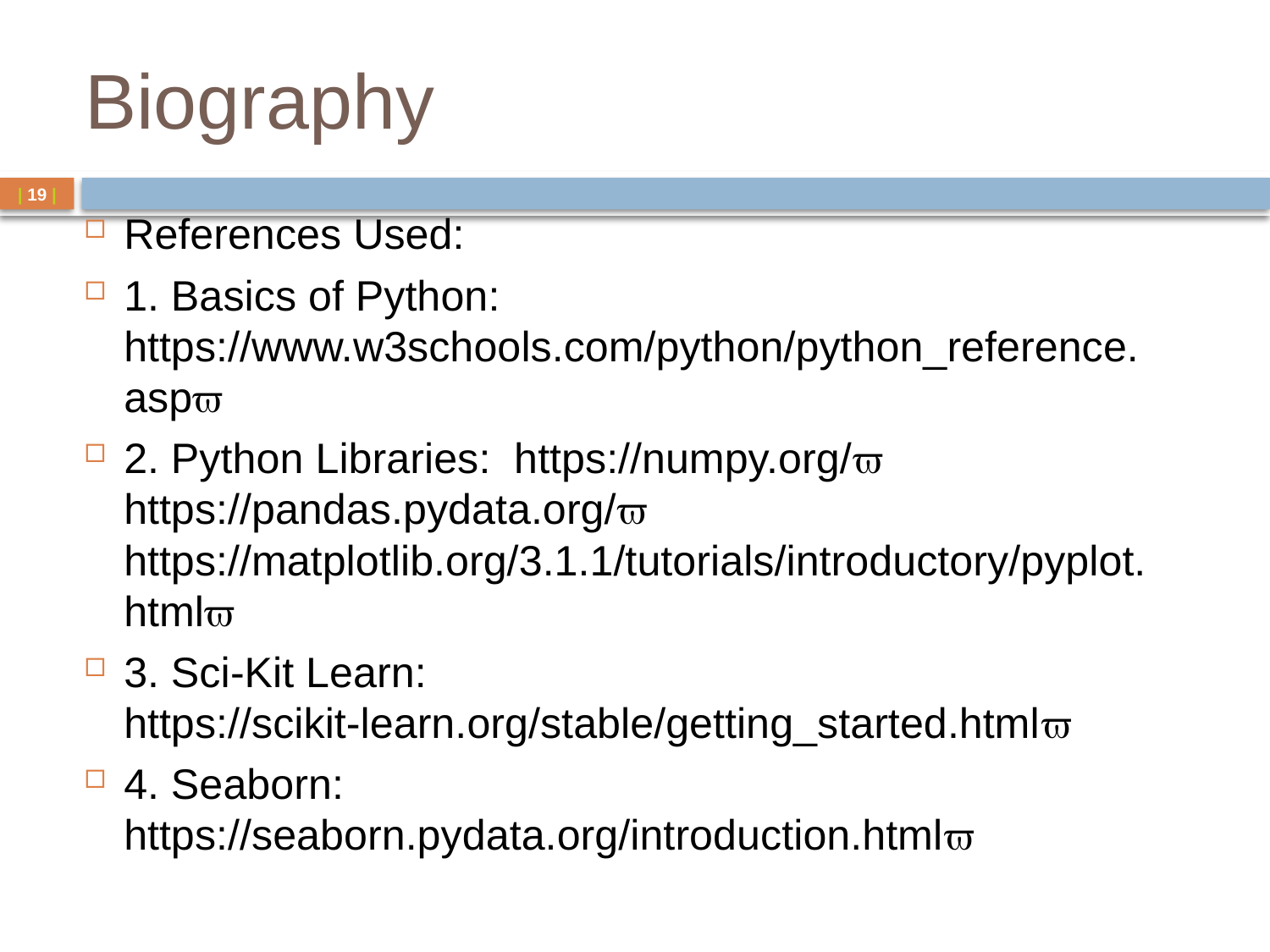

# Biography
| 19 |
References Used:
1. Basics of Python:  https://www.w3schools.com/python/python_reference.aspϖ
2. Python Libraries:  https://numpy.org/ϖ  https://pandas.pydata.org/ϖ  https://matplotlib.org/3.1.1/tutorials/introductory/pyplot.htmlϖ
3. Sci-Kit Learn:  https://scikit-learn.org/stable/getting_started.htmlϖ
4. Seaborn:  https://seaborn.pydata.org/introduction.htmlϖ